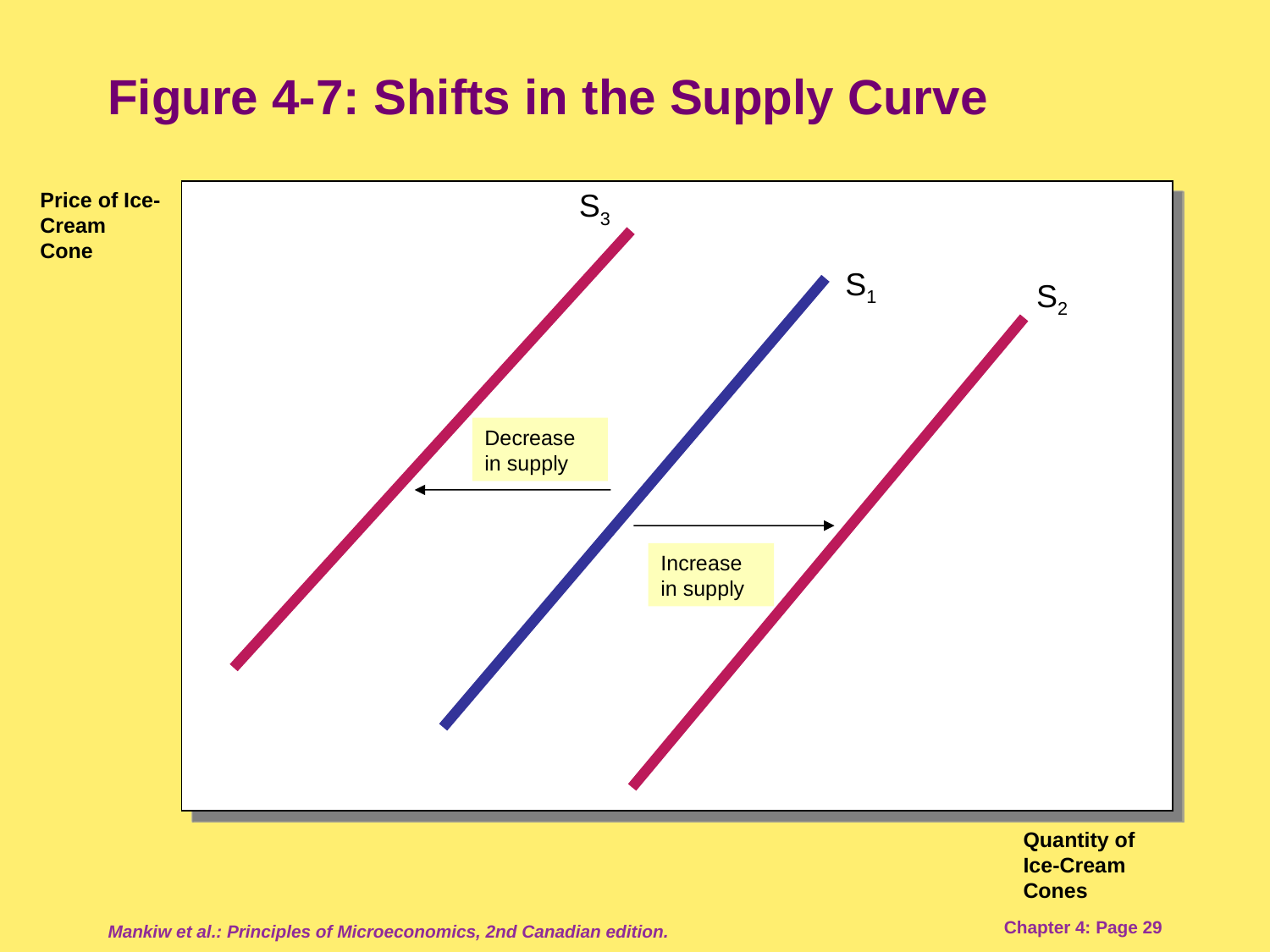

# Figure 4-7: Shifts in the Supply Curve
S3

Price of Ice-Cream Cone

S1

S2

Decrease in supply

Increase in supply
Quantity of Ice-Cream Cones
Mankiw et al.: Principles of Microeconomics, 2nd Canadian edition.
Chapter 4: Page 29